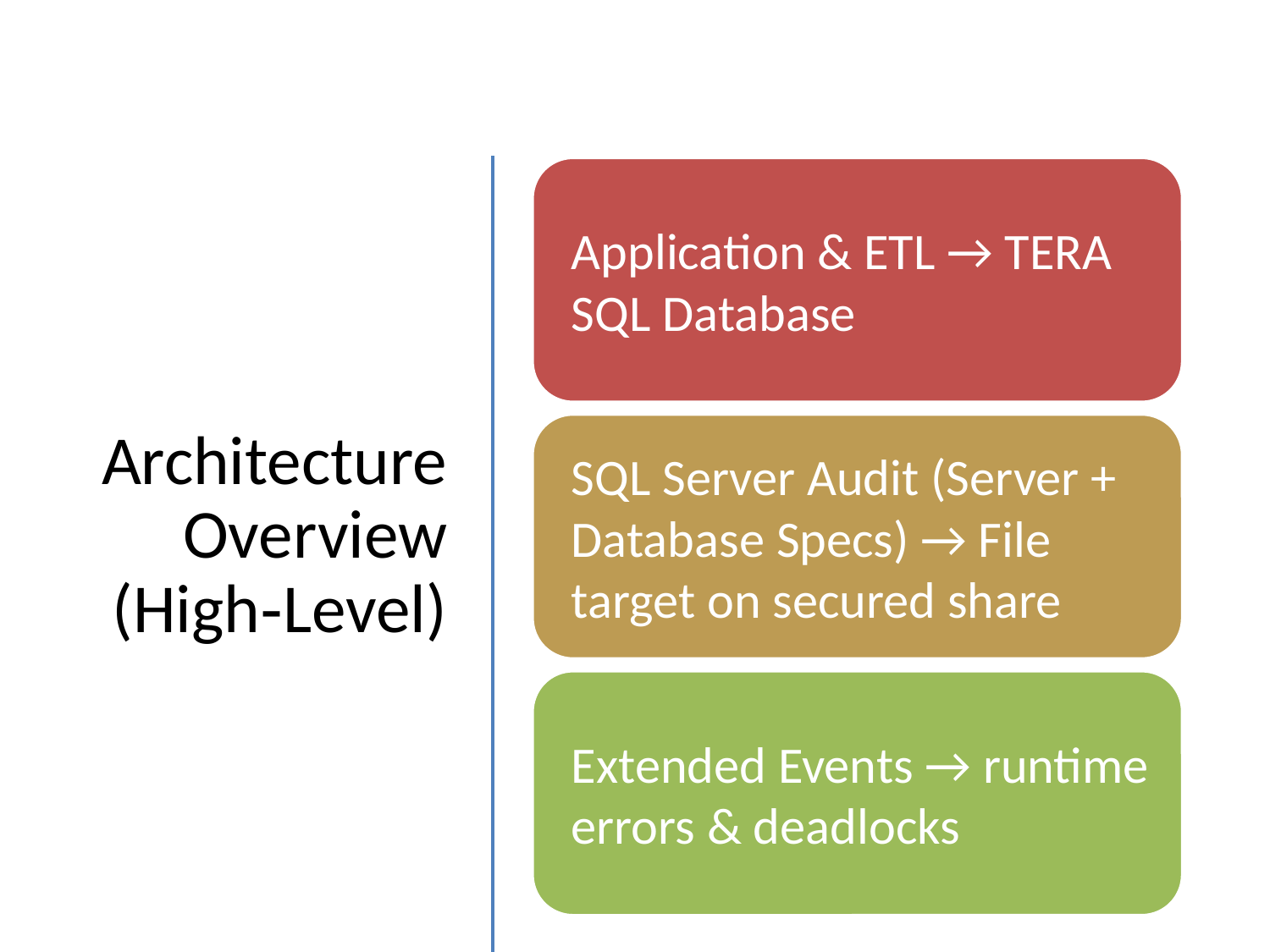

# Architecture Overview (High‑Level)
Application & ETL → TERA SQL Database
SQL Server Audit (Server + Database Specs) → File target on secured share
Extended Events → runtime errors & deadlocks